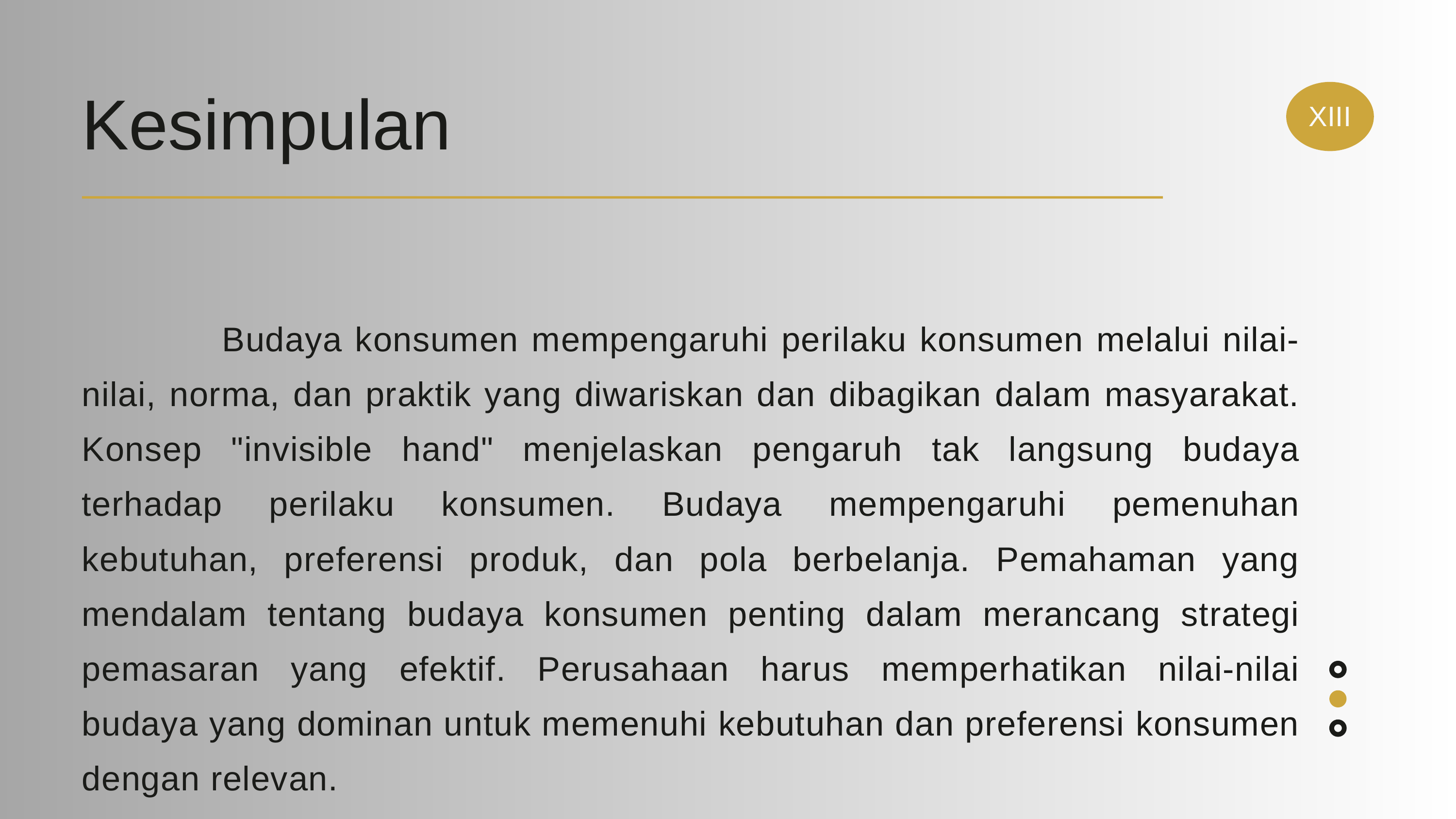

XIII
Kesimpulan

           Budaya konsumen mempengaruhi perilaku konsumen melalui nilai-nilai, norma, dan praktik yang diwariskan dan dibagikan dalam masyarakat. Konsep "invisible hand" menjelaskan pengaruh tak langsung budaya terhadap perilaku konsumen. Budaya mempengaruhi pemenuhan kebutuhan, preferensi produk, dan pola berbelanja. Pemahaman yang mendalam tentang budaya konsumen penting dalam merancang strategi pemasaran yang efektif. Perusahaan harus memperhatikan nilai-nilai budaya yang dominan untuk memenuhi kebutuhan dan preferensi konsumen dengan relevan.